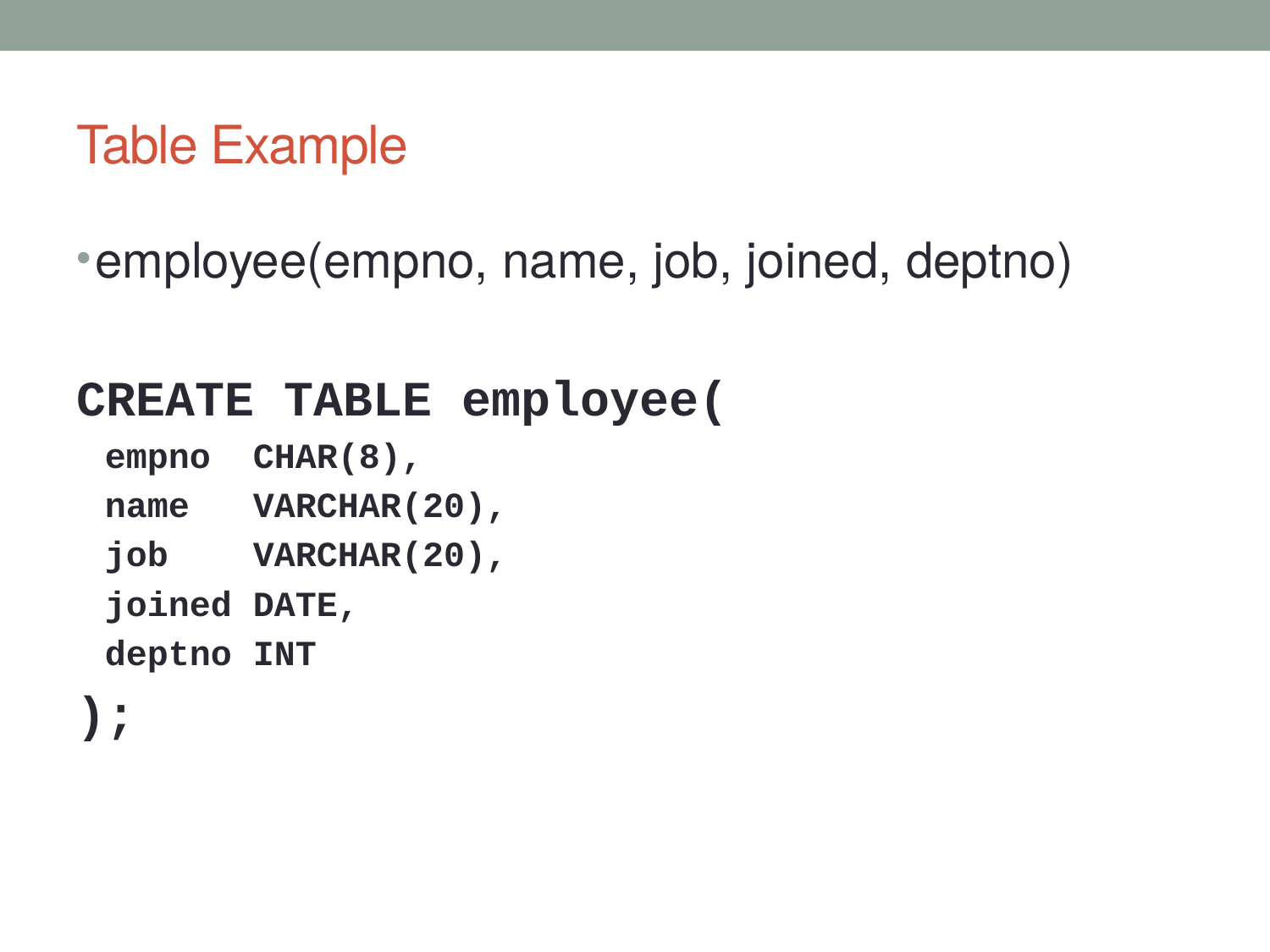

# Table Example
employee(empno, name, job, joined, deptno)

CREATE TABLE employee(
empno  CHAR(8),
name   VARCHAR(20),
job    VARCHAR(20),
joined DATE,
deptno INT
);